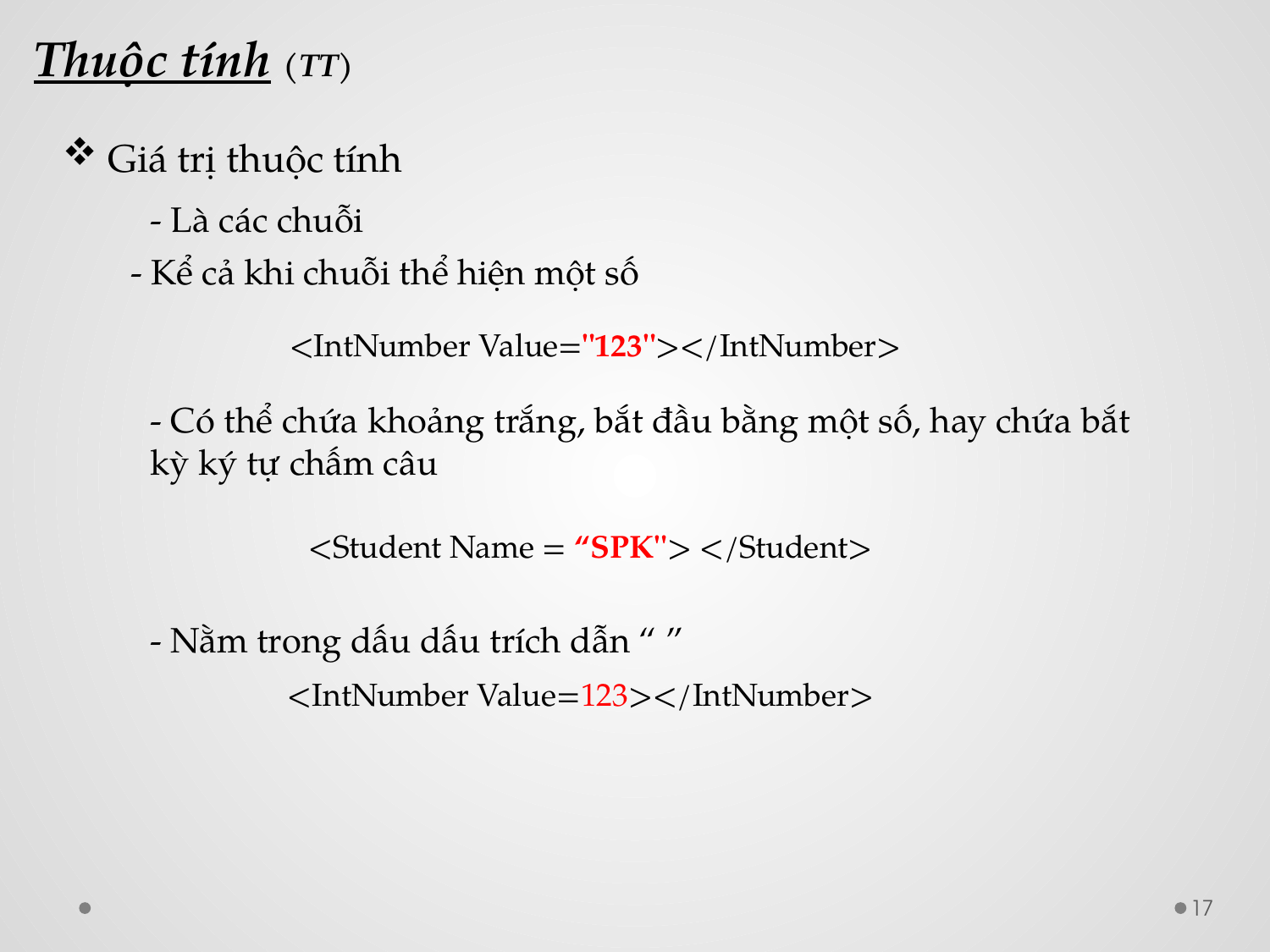

Thuộc tính (TT)
 Giá trị thuộc tính
- Là các chuỗi
- Kể cả khi chuỗi thể hiện một số
<IntNumber Value="123"></IntNumber>
- Có thể chứa khoảng trắng, bắt đầu bằng một số, hay chứa bắt kỳ ký tự chấm câu
<Student Name = “SPK"> </Student>
- Nằm trong dấu dấu trích dẫn “ ”
<IntNumber Value=123></IntNumber>
17